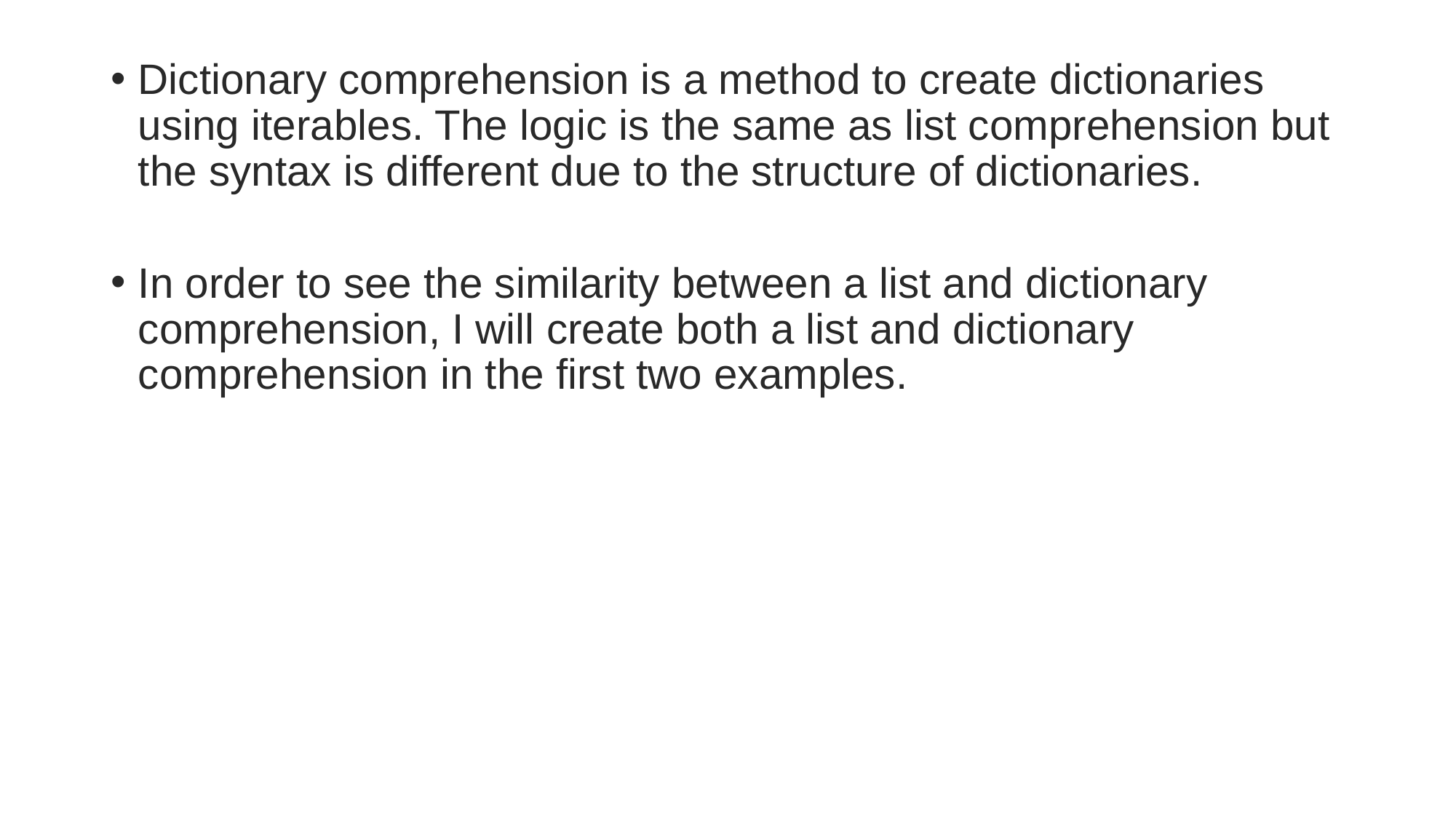

Dictionary comprehension is a method to create dictionaries using iterables. The logic is the same as list comprehension but the syntax is different due to the structure of dictionaries.
In order to see the similarity between a list and dictionary comprehension, I will create both a list and dictionary comprehension in the first two examples.